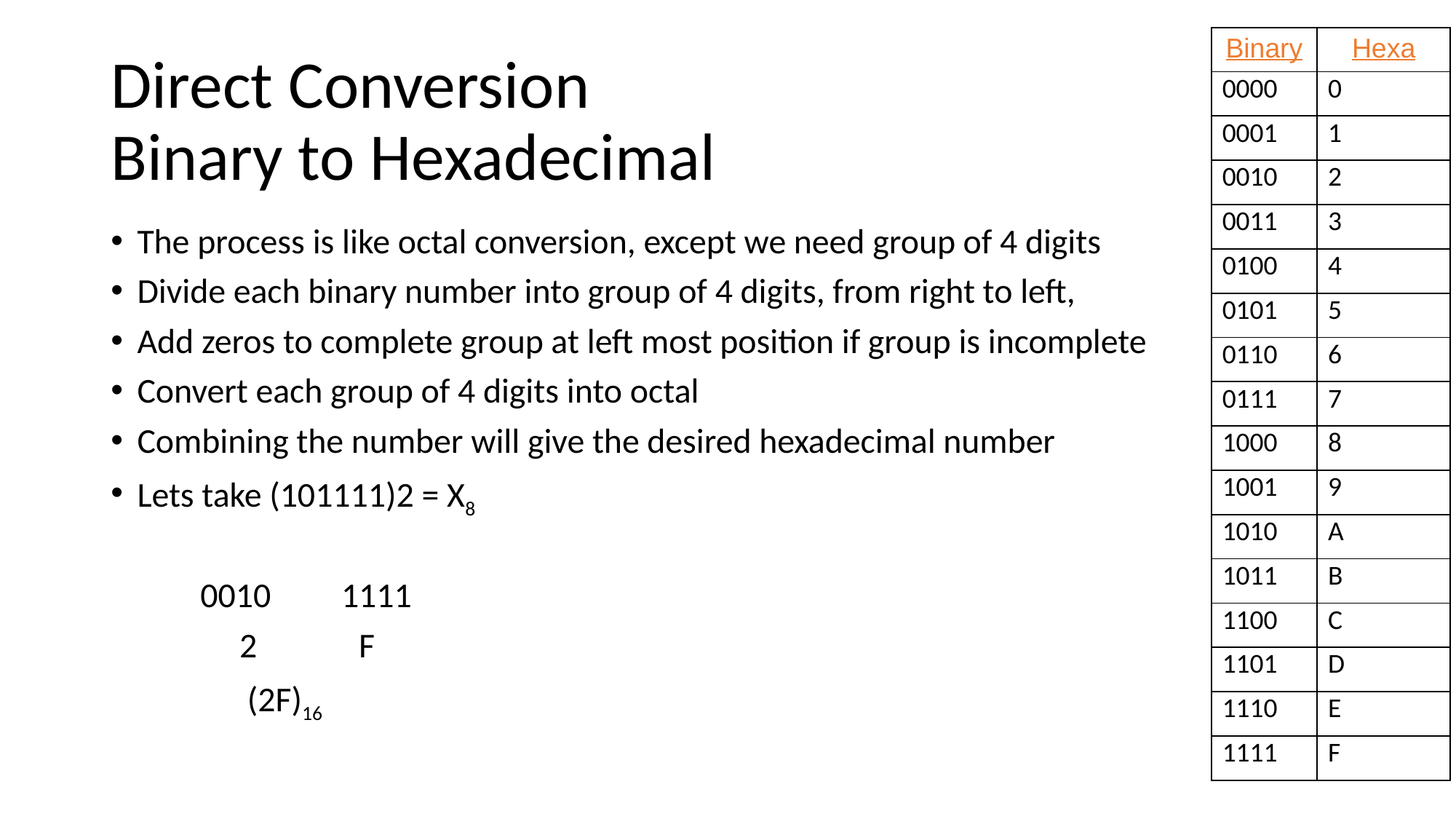

| Binary | Hexa |
| --- | --- |
| 0000 | 0 |
| 0001 | 1 |
| 0010 | 2 |
| 0011 | 3 |
| 0100 | 4 |
| 0101 | 5 |
| 0110 | 6 |
| 0111 | 7 |
| 1000 | 8 |
| 1001 | 9 |
| 1010 | A |
| 1011 | B |
| 1100 | C |
| 1101 | D |
| 1110 | E |
| 1111 | F |
# Direct Conversion Binary to Hexadecimal
The process is like octal conversion, except we need group of 4 digits
Divide each binary number into group of 4 digits, from right to left,
Add zeros to complete group at left most position if group is incomplete
Convert each group of 4 digits into octal
Combining the number will give the desired hexadecimal number
Lets take (101111)2 = X8

			0010         1111
			     2             F
			      (2F)16